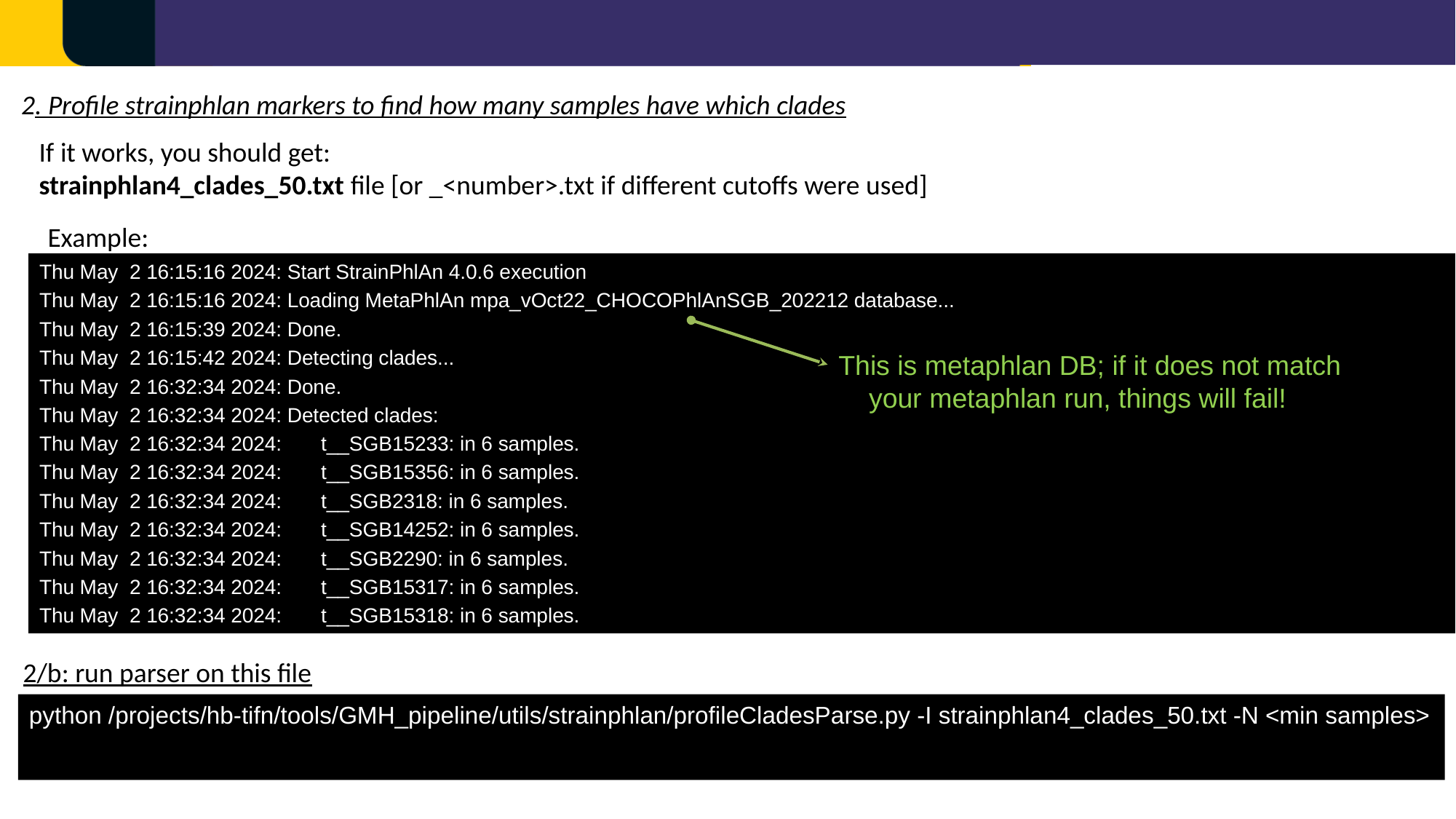

2. Profile strainphlan markers to find how many samples have which clades
If it works, you should get:
strainphlan4_clades_50.txt file [or _<number>.txt if different cutoffs were used]
Example:
Thu May  2 16:15:16 2024: Start StrainPhlAn 4.0.6 execution
Thu May  2 16:15:16 2024: Loading MetaPhlAn mpa_vOct22_CHOCOPhlAnSGB_202212 database...
Thu May  2 16:15:39 2024: Done.
Thu May  2 16:15:42 2024: Detecting clades...
Thu May  2 16:32:34 2024: Done.
Thu May  2 16:32:34 2024: Detected clades:
Thu May  2 16:32:34 2024:       t__SGB15233: in 6 samples.
Thu May  2 16:32:34 2024:       t__SGB15356: in 6 samples.
Thu May  2 16:32:34 2024:       t__SGB2318: in 6 samples.
Thu May  2 16:32:34 2024:       t__SGB14252: in 6 samples.
Thu May  2 16:32:34 2024:       t__SGB2290: in 6 samples.
Thu May  2 16:32:34 2024:       t__SGB15317: in 6 samples.
Thu May  2 16:32:34 2024:       t__SGB15318: in 6 samples.
This is metaphlan DB; if it does not match
    your metaphlan run, things will fail!
2/b: run parser on this file
python /projects/hb-tifn/tools/GMH_pipeline/utils/strainphlan/profileCladesParse.py -I strainphlan4_clades_50.txt -N <min samples>